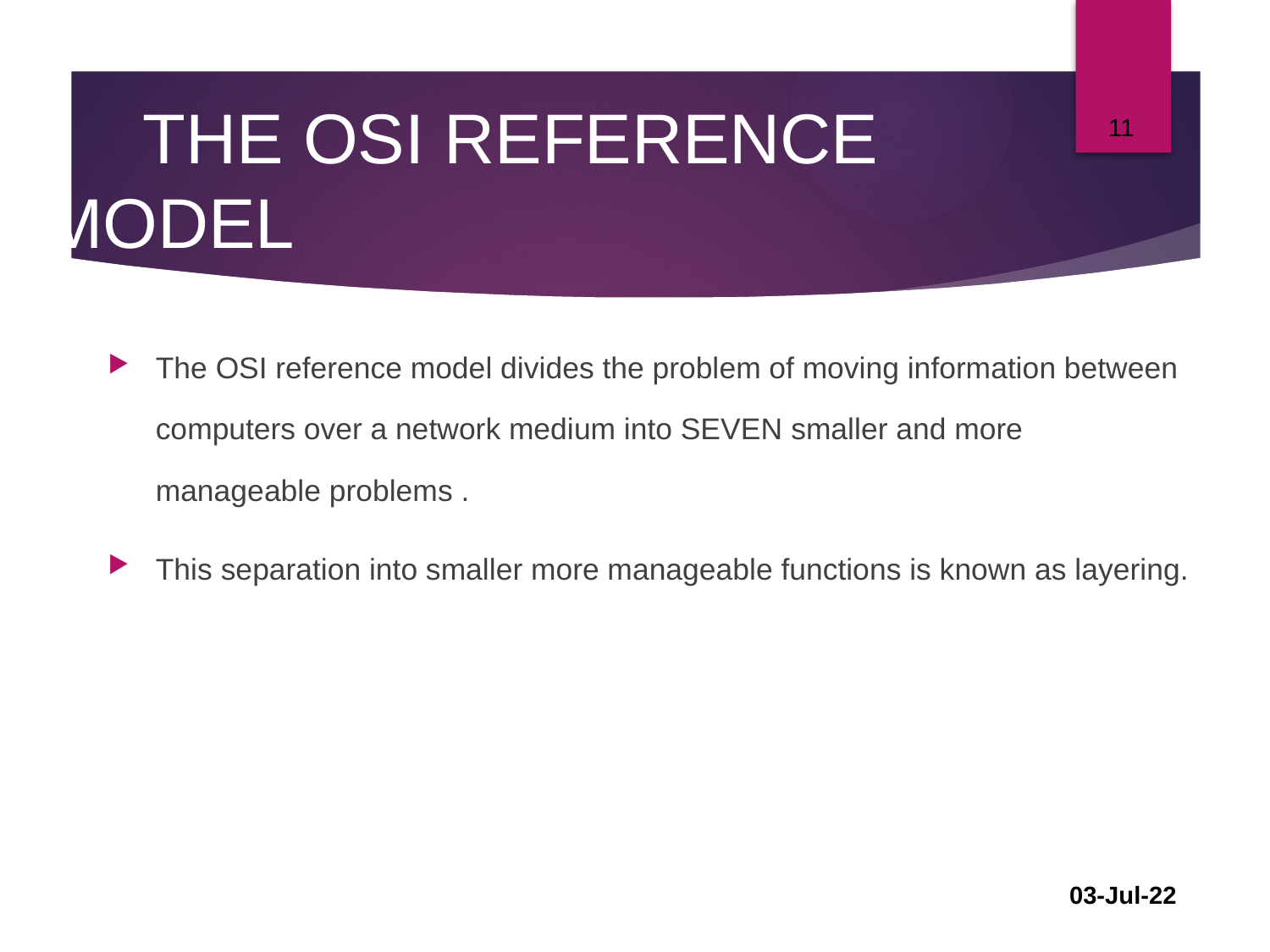

11
# THE OSI REFERENCE MODEL
The OSI reference model divides the problem of moving information between computers over a network medium into SEVEN smaller and more manageable problems .
This separation into smaller more manageable functions is known as layering.
03-Jul-22